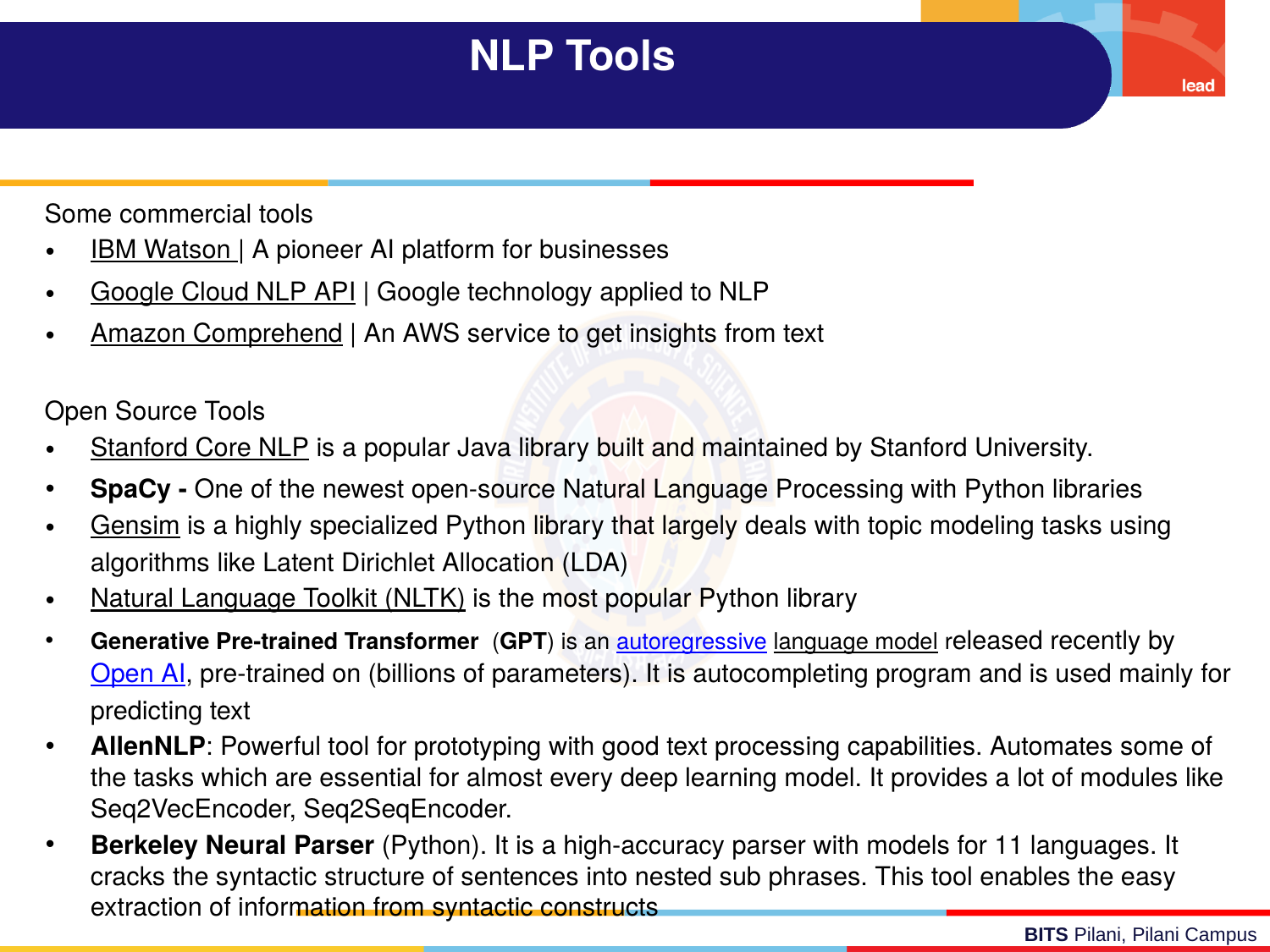

# NLP Tools
Some commercial tools
IBM Watson | A pioneer AI platform for businesses
Google Cloud NLP API | Google technology applied to NLP
Amazon Comprehend | An AWS service to get insights from text

Open Source Tools
Stanford Core NLP is a popular Java library built and maintained by Stanford University.
SpaCy - One of the newest open-source Natural Language Processing with Python libraries
Gensim is a highly specialized Python library that largely deals with topic modeling tasks using algorithms like Latent Dirichlet Allocation (LDA)
Natural Language Toolkit (NLTK) is the most popular Python library
Generative Pre-trained Transformer  (GPT) is an autoregressive language model released recently by Open AI, pre-trained on (billions of parameters). It is autocompleting program and is used mainly for predicting text
AllenNLP: Powerful tool for prototyping with good text processing capabilities. Automates some of the tasks which are essential for almost every deep learning model. It provides a lot of modules like Seq2VecEncoder, Seq2SeqEncoder.
Berkeley Neural Parser (Python). It is a high-accuracy parser with models for 11 languages. It cracks the syntactic structure of sentences into nested sub phrases. This tool enables the easy extraction of information from syntactic constructs